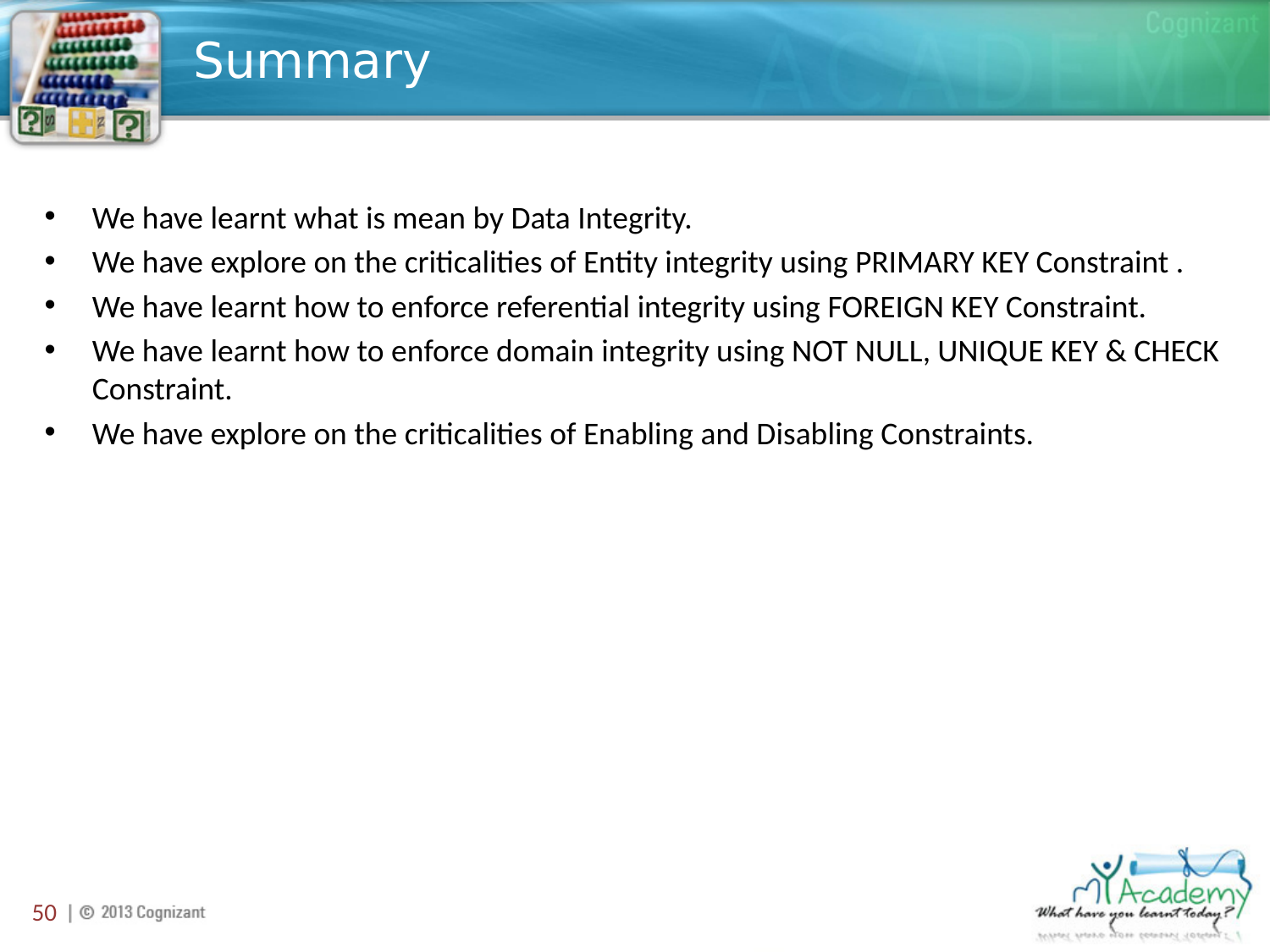

# Summary
We have learnt what is mean by Data Integrity.
We have explore on the criticalities of Entity integrity using PRIMARY KEY Constraint .
We have learnt how to enforce referential integrity using FOREIGN KEY Constraint.
We have learnt how to enforce domain integrity using NOT NULL, UNIQUE KEY & CHECK Constraint.
We have explore on the criticalities of Enabling and Disabling Constraints.
50